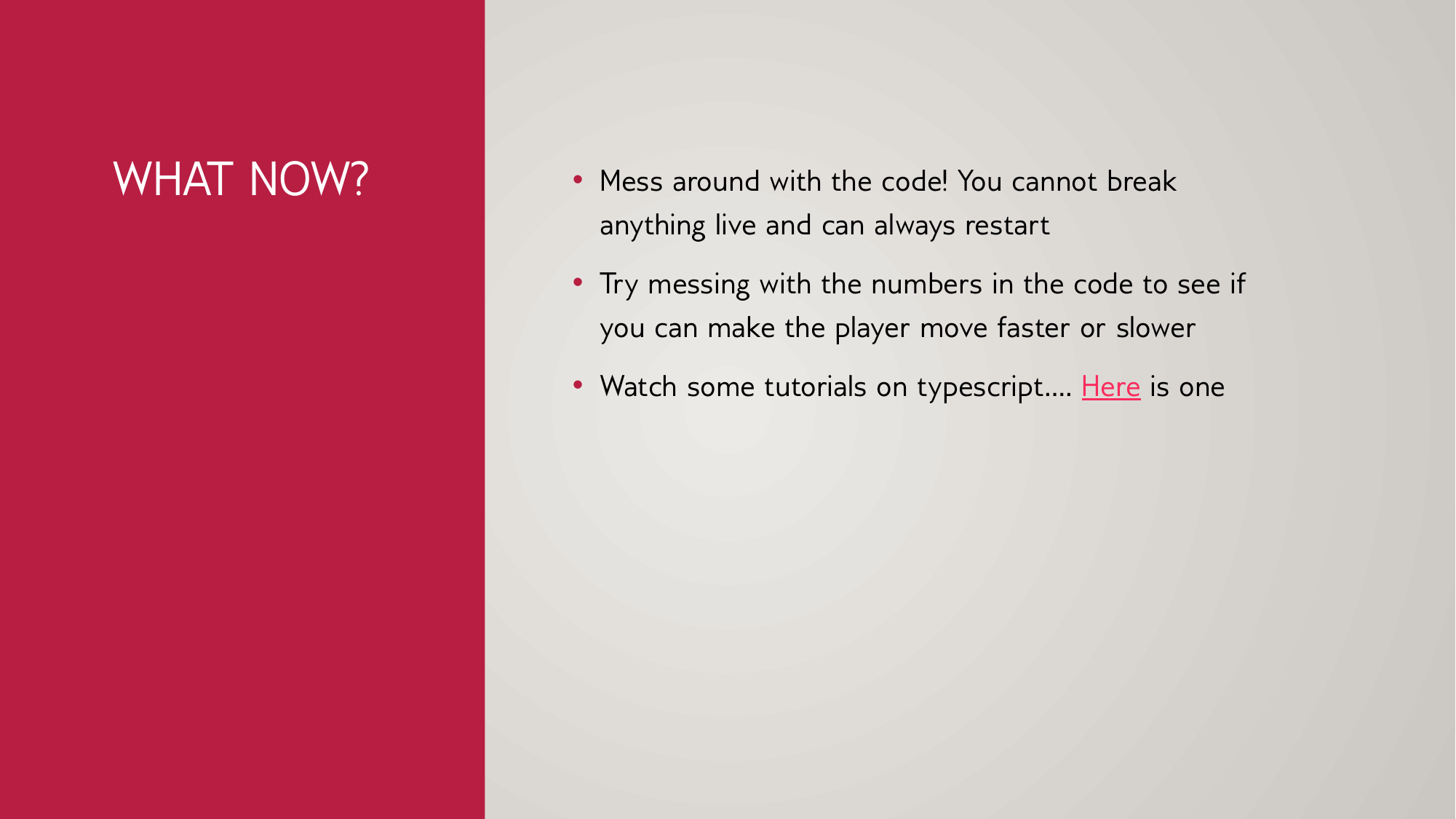

# What now?
Mess around with the code! You cannot break anything live and can always restart
Try messing with the numbers in the code to see if you can make the player move faster or slower
Watch some tutorials on typescript…. Here is one